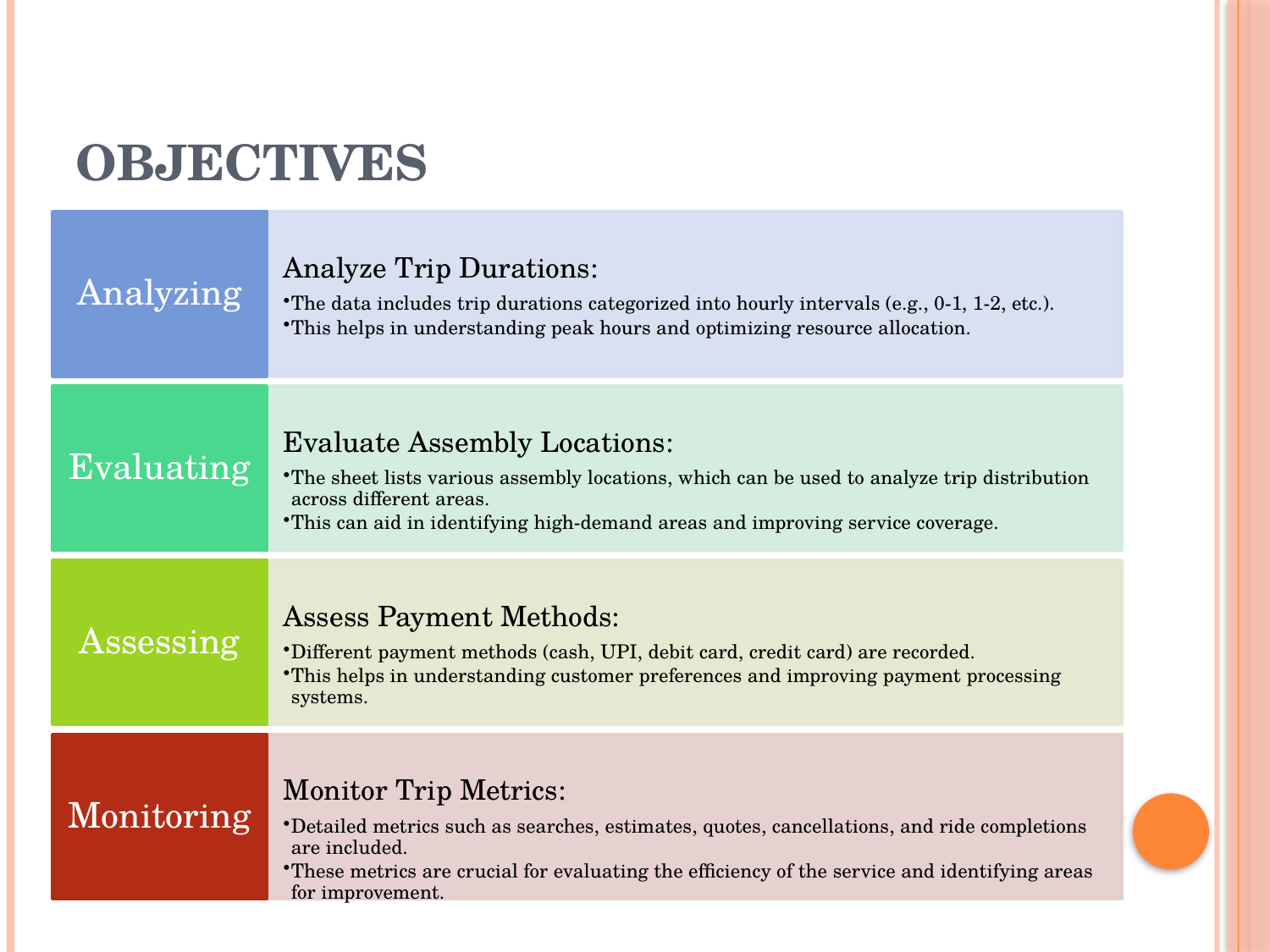

# Objectives
Analyze Trip Durations:
The data includes trip durations categorized into hourly intervals (e.g., 0-1, 1-2, etc.).
This helps in understanding peak hours and optimizing resource allocation.
Analyzing
Evaluate Assembly Locations:
The sheet lists various assembly locations, which can be used to analyze trip distribution across different areas.
This can aid in identifying high-demand areas and improving service coverage.
Evaluating
Assess Payment Methods:
Different payment methods (cash, UPI, debit card, credit card) are recorded.
This helps in understanding customer preferences and improving payment processing systems.
Assessing
Monitor Trip Metrics:
Detailed metrics such as searches, estimates, quotes, cancellations, and ride completions are included.
These metrics are crucial for evaluating the efficiency of the service and identifying areas for improvement.

Monitoring